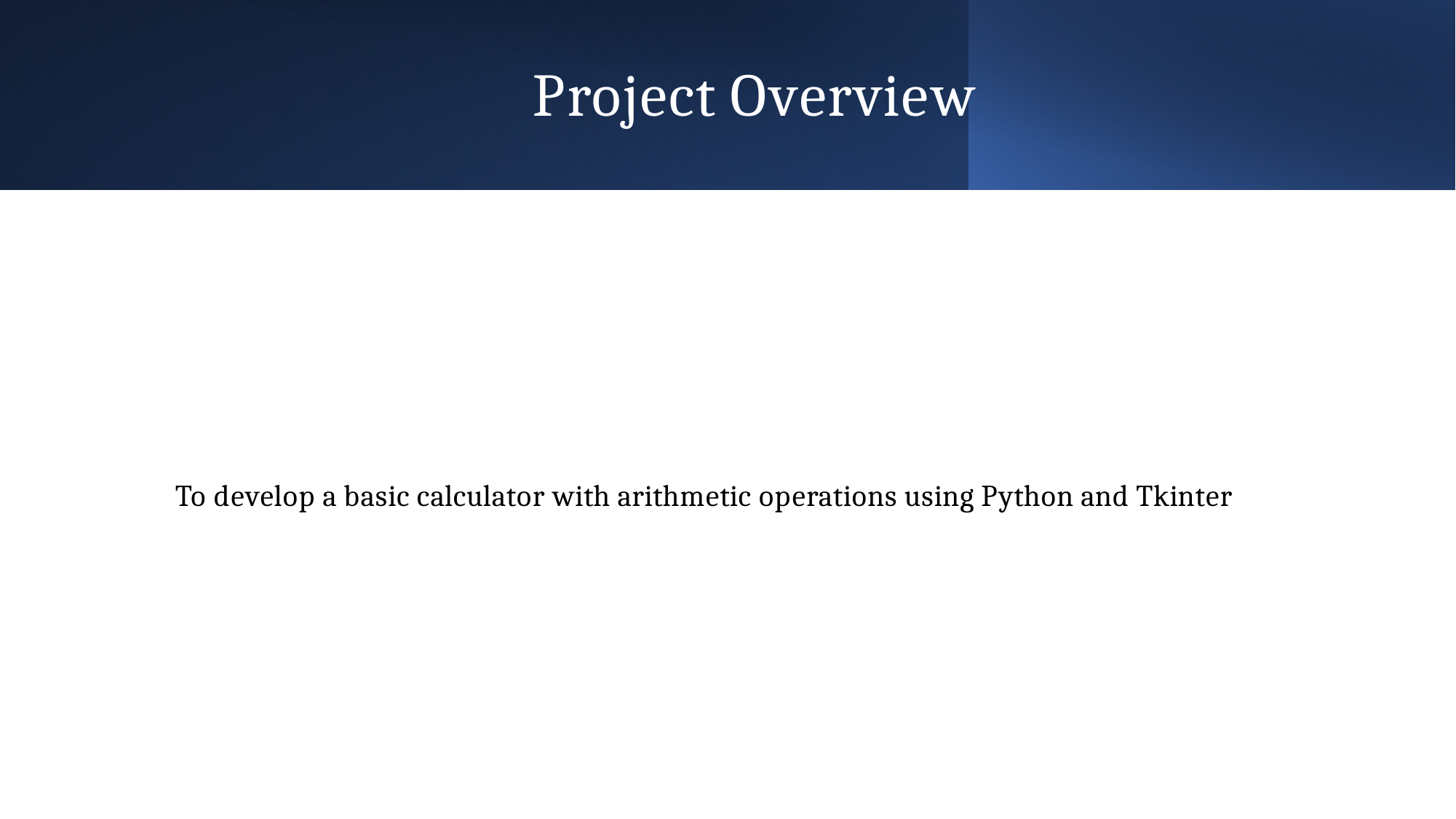

# Project Overview
To develop a basic calculator with arithmetic operations using Python and Tkinter